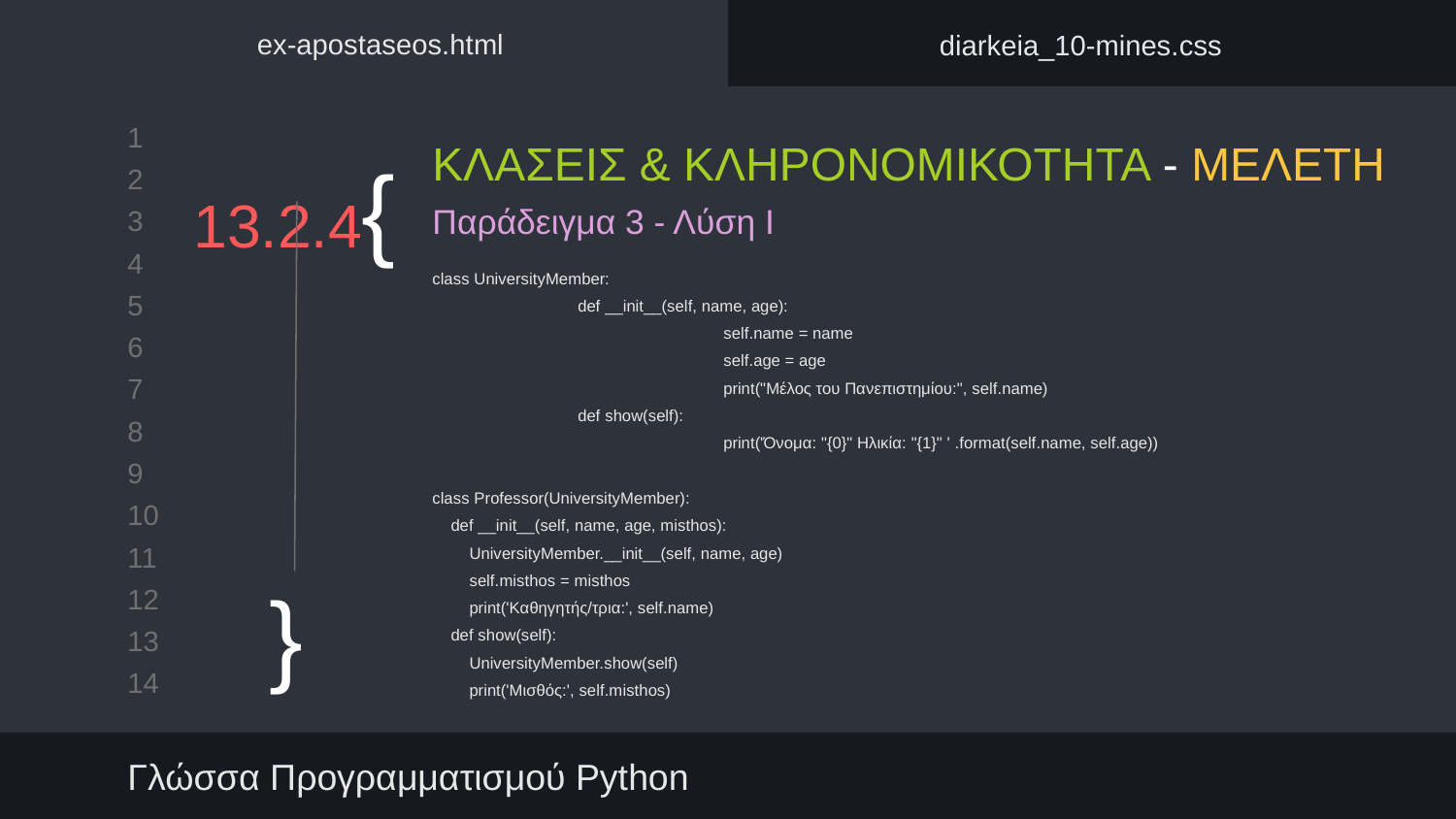

ex-apostaseos.html
diarkeia_10-mines.css
# 13.2.4{
ΚΛΑΣΕΙΣ & ΚΛΗΡΟΝΟΜΙΚΟΤΗΤΑ - ΜΕΛΕΤΗ
Παράδειγμα 3 - Λύση I
class UniversityMember:
	def __init__(self, name, age):
		self.name = name
		self.age = age
		print("Μέλος του Πανεπιστημίου:", self.name)
	def show(self):
		print('Όνομα: "{0}" Ηλικία: "{1}" ' .format(self.name, self.age))

class Professor(UniversityMember):
    def __init__(self, name, age, misthos):
        UniversityMember.__init__(self, name, age)
        self.misthos = misthos
        print('Καθηγητής/τρια:', self.name)
    def show(self):
        UniversityMember.show(self)
        print('Μισθός:', self.misthos)

}
Γλώσσα Προγραμματισμού Python